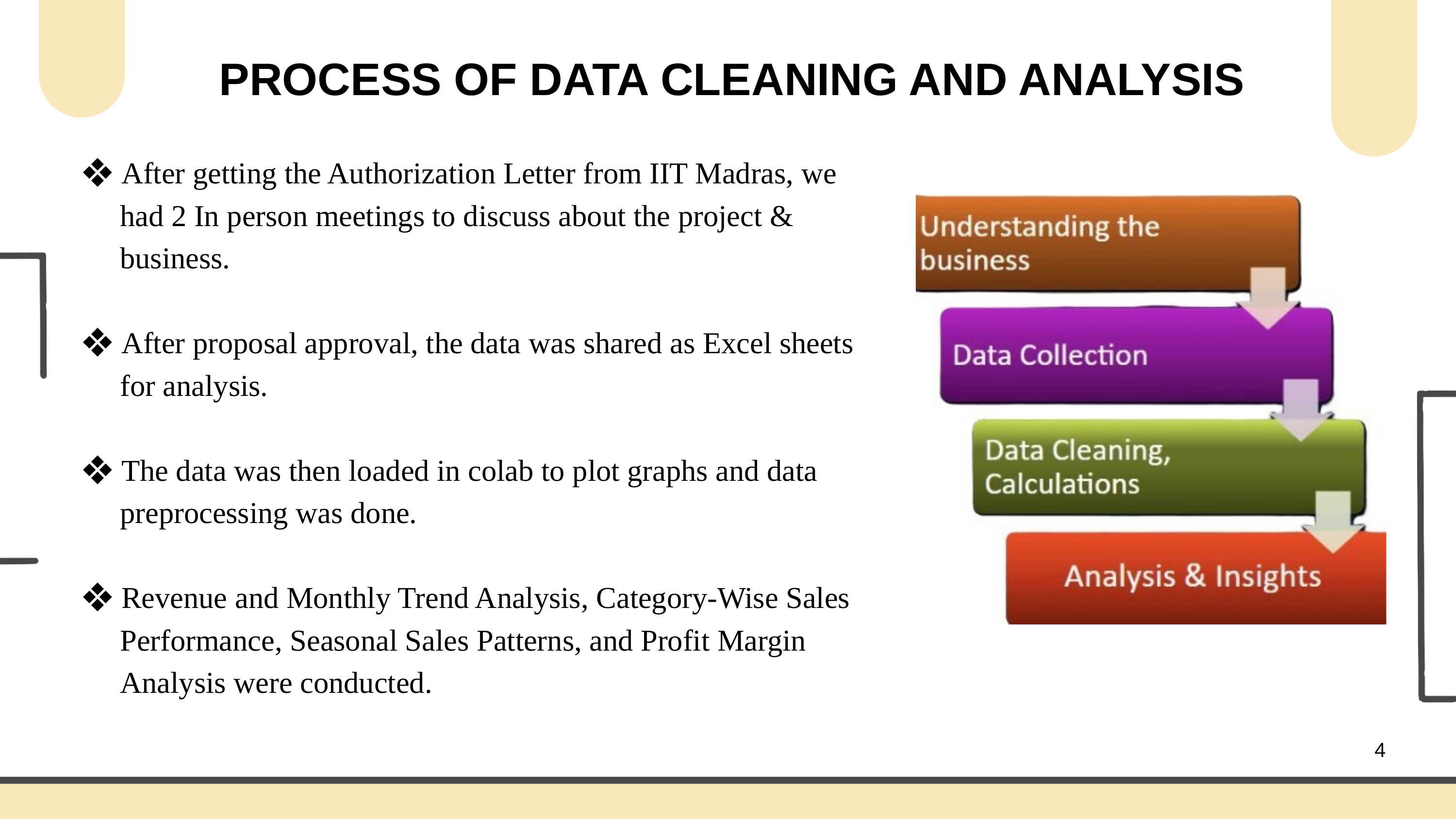

PROCESS OF DATA CLEANING AND ANALYSIS
❖ After getting the Authorization Letter from IIT Madras, we
     had 2 In person meetings to discuss about the project &
     business.

❖ After proposal approval, the data was shared as Excel sheets
     for analysis.

❖ The data was then loaded in colab to plot graphs and data
     preprocessing was done.

❖ Revenue and Monthly Trend Analysis, Category-Wise Sales
     Performance, Seasonal Sales Patterns, and Profit Margin
     Analysis were conducted.

4